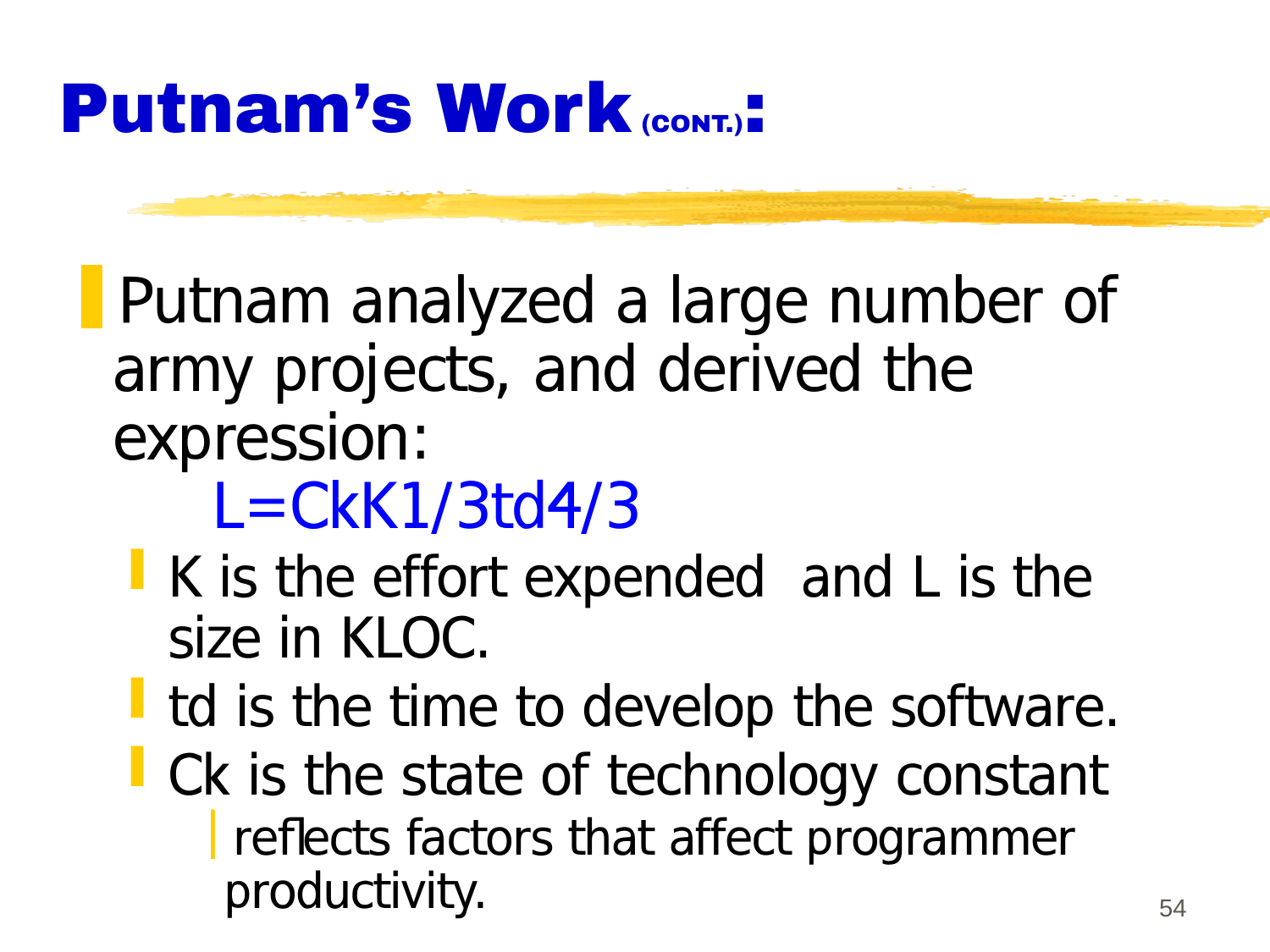

# Putnam’s Work (CONT.):
Putnam analyzed a large number of army projects, and derived the expression:
     L=CkK1/3td4/3
K is the effort expended  and L is the size in KLOC.
td is the time to develop the software.
Ck is the state of technology constant
reflects factors that affect programmer productivity.
54